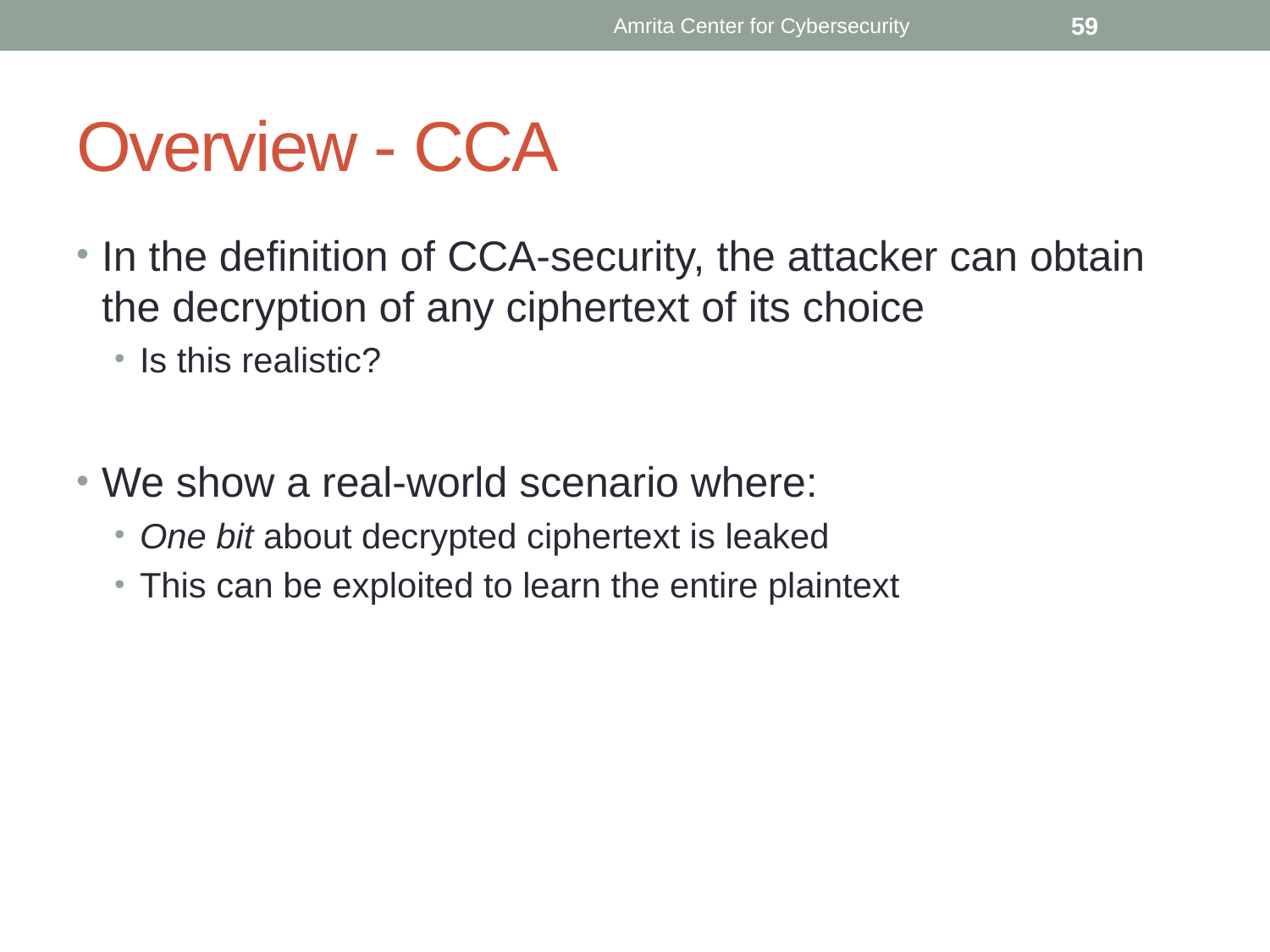

Amrita Center for Cybersecurity
59
# Overview - CCA
In the definition of CCA-security, the attacker can obtain the decryption of any ciphertext of its choice
Is this realistic?

We show a real-world scenario where:
One bit about decrypted ciphertext is leaked
This can be exploited to learn the entire plaintext